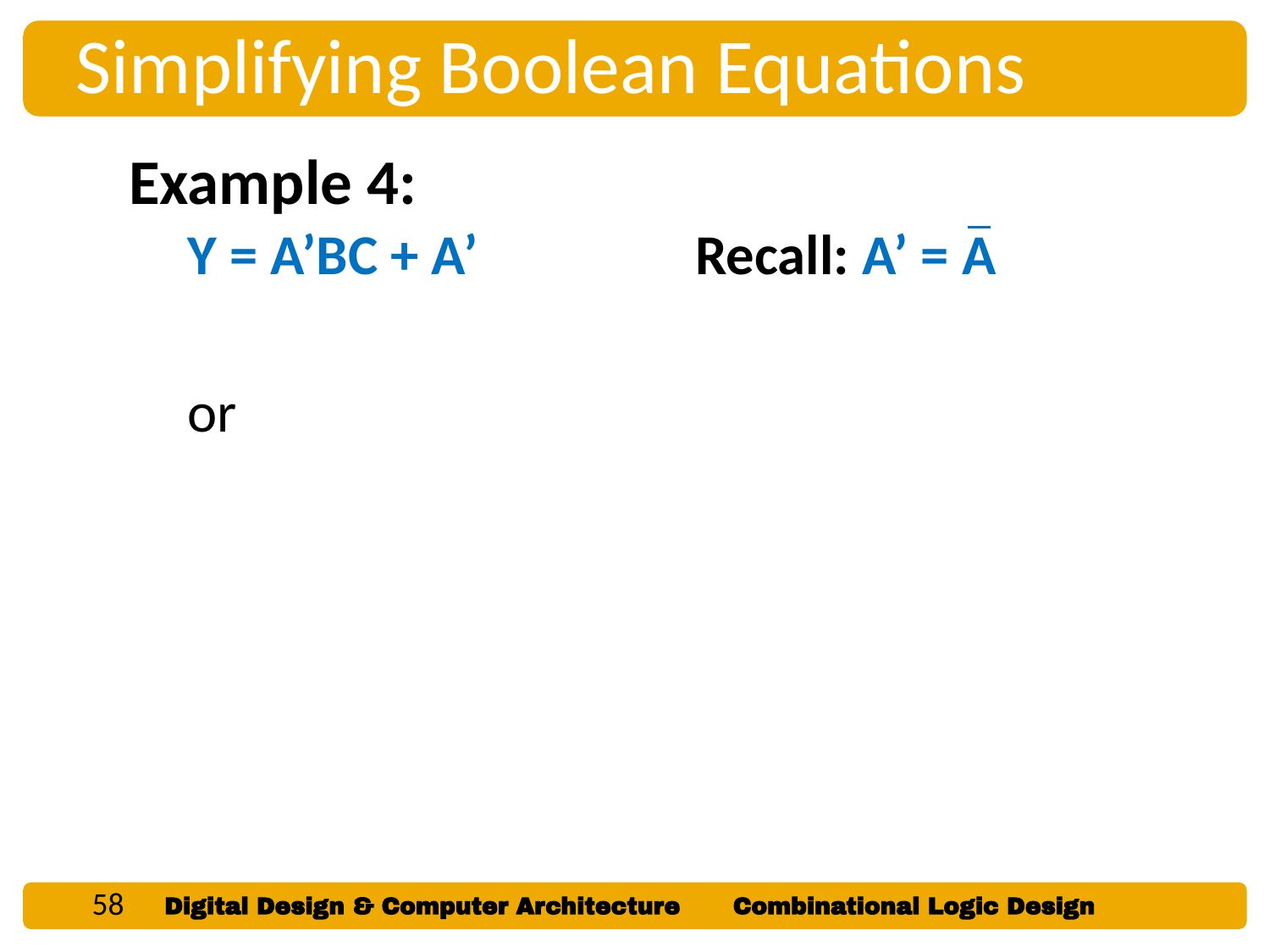

Simplifying Boolean Equations
Example 4:
Y = A’BC + A’		Recall: A’ = A
   = A’				T9’ Covering: X + XY = X
or
   = A’(BC + 1)		T8: Distributivity
   = A’(1)			T2’: Null Element
   = A’				T1: Identity

58